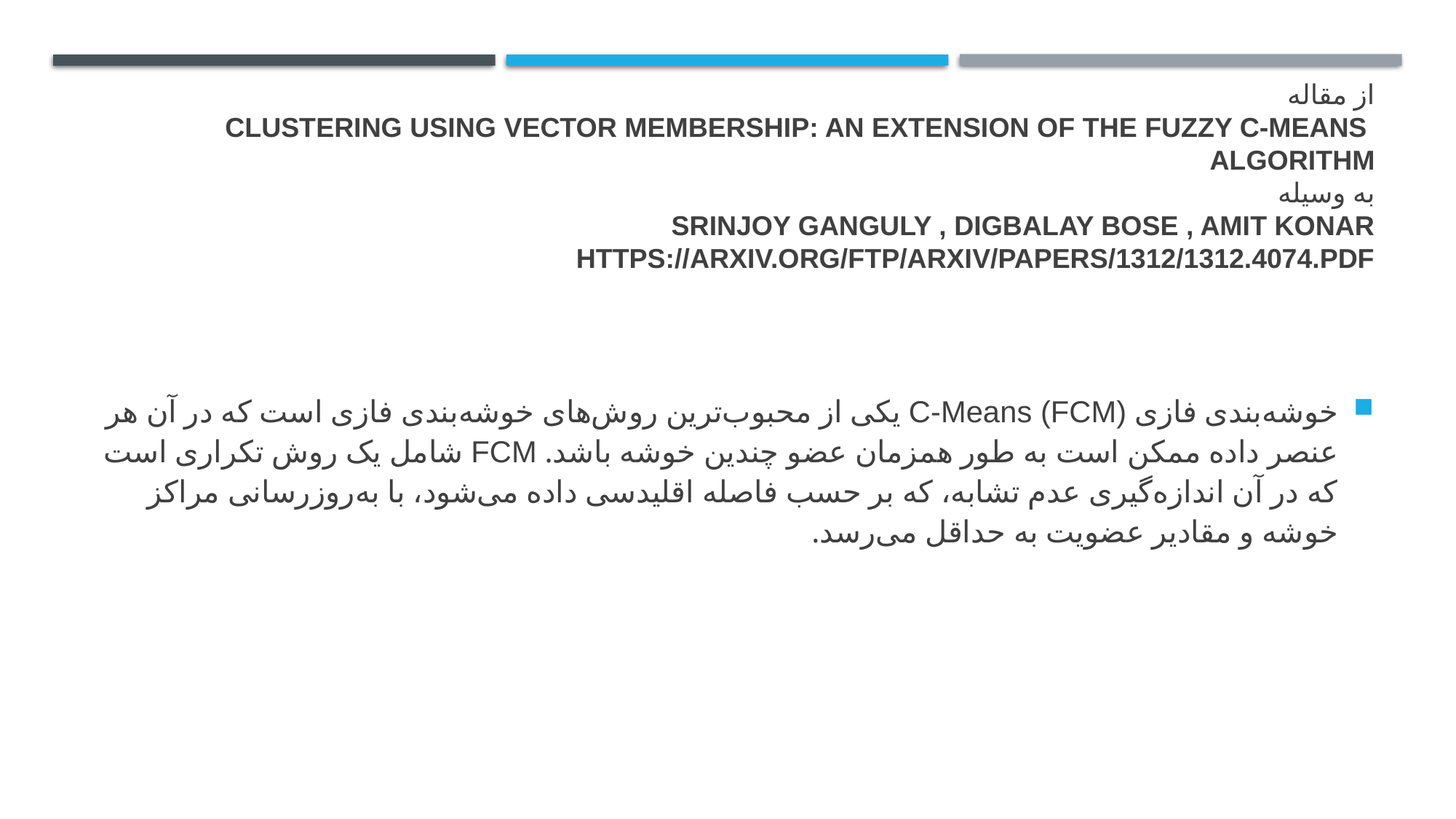

# از مقاله Clustering using Vector Membership: An Extension of the Fuzzy C-Means Algorithm به وسیله Srinjoy Ganguly , Digbalay Bose , Amit Konar https://arxiv.org/ftp/arxiv/papers/1312/1312.4074.pdf
خوشه‌بندی فازی C-Means (FCM) یکی از محبوب‌ترین روش‌های خوشه‌بندی فازی است که در آن هر عنصر داده ممکن است به طور همزمان عضو چندین خوشه باشد. FCM شامل یک روش تکراری است که در آن اندازه‌گیری عدم تشابه، که بر حسب فاصله اقلیدسی داده می‌شود، با به‌روزرسانی مراکز خوشه و مقادیر عضویت به حداقل می‌رسد.